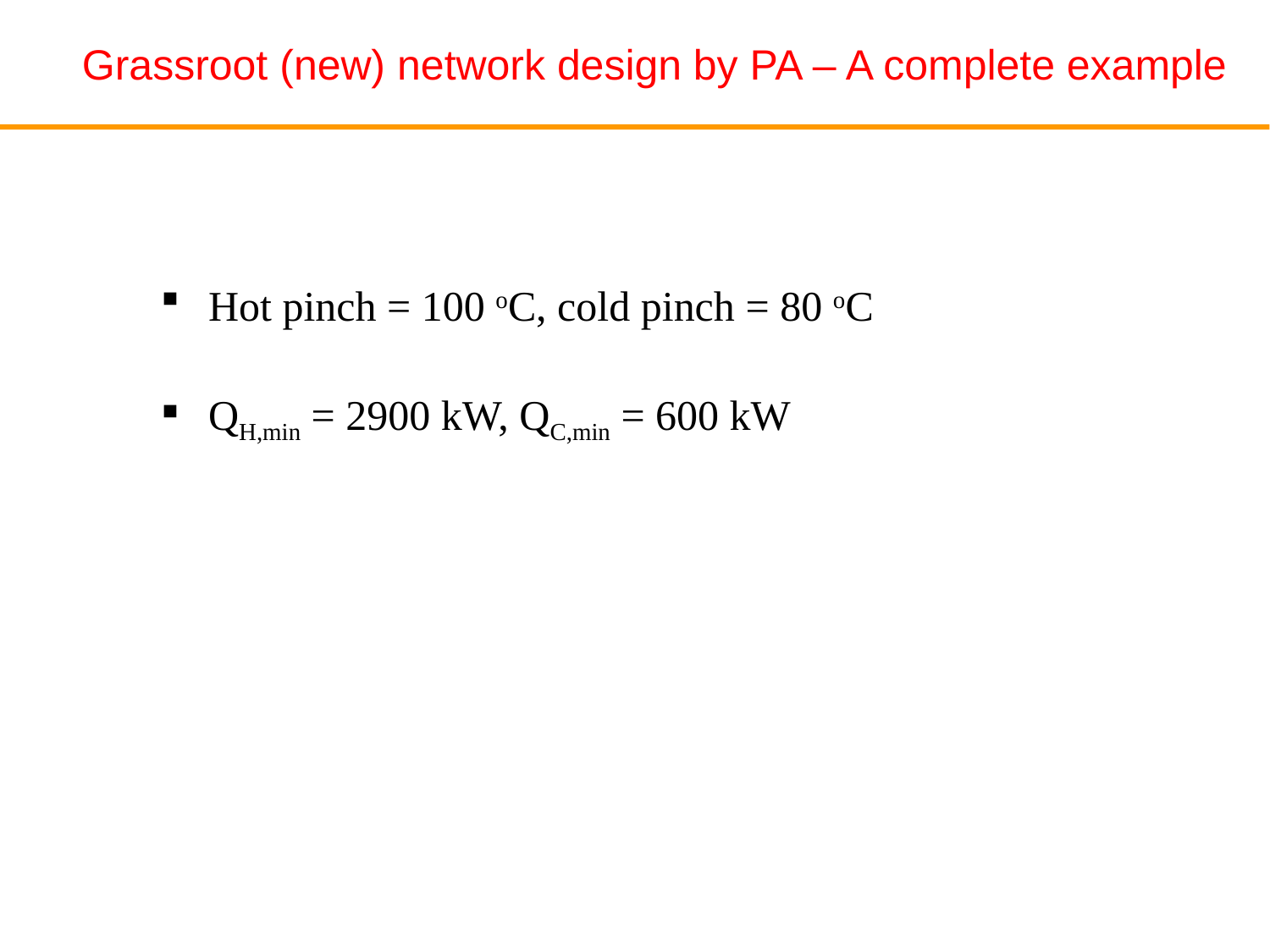

Grassroot (new) network design by PA – A complete example

Hot pinch = 100 oC, cold pinch = 80 oC
QH,min = 2900 kW, QC,min = 600 kW